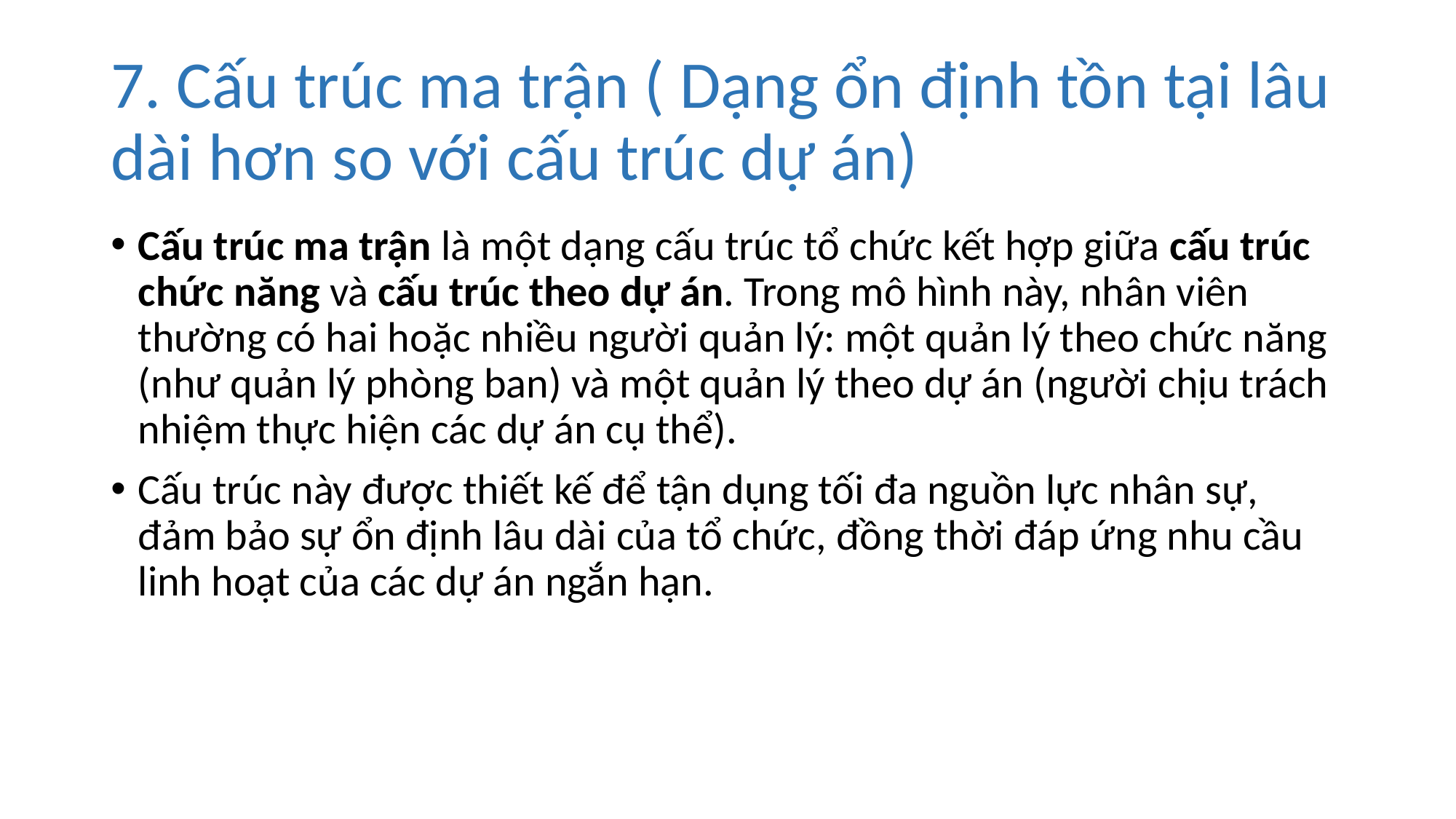

# 7. Cấu trúc ma trận ( Dạng ổn định tồn tại lâu dài hơn so với cấu trúc dự án)
Cấu trúc ma trận là một dạng cấu trúc tổ chức kết hợp giữa cấu trúc chức năng và cấu trúc theo dự án. Trong mô hình này, nhân viên thường có hai hoặc nhiều người quản lý: một quản lý theo chức năng (như quản lý phòng ban) và một quản lý theo dự án (người chịu trách nhiệm thực hiện các dự án cụ thể).
Cấu trúc này được thiết kế để tận dụng tối đa nguồn lực nhân sự, đảm bảo sự ổn định lâu dài của tổ chức, đồng thời đáp ứng nhu cầu linh hoạt của các dự án ngắn hạn.